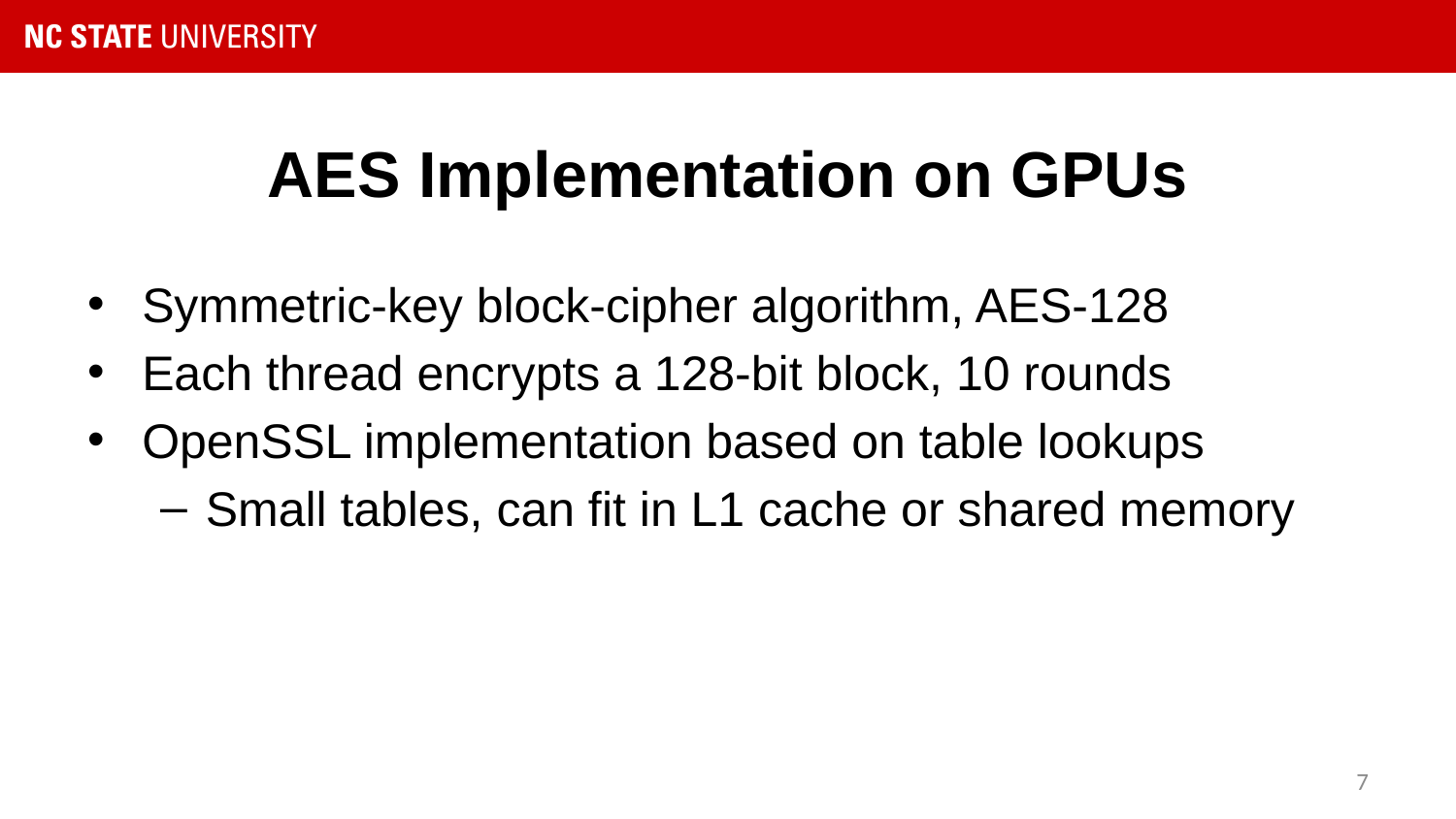

# AES Implementation on GPUs
Symmetric-key block-cipher algorithm, AES-128
Each thread encrypts a 128-bit block, 10 rounds
OpenSSL implementation based on table lookups
Small tables, can fit in L1 cache or shared memory
7